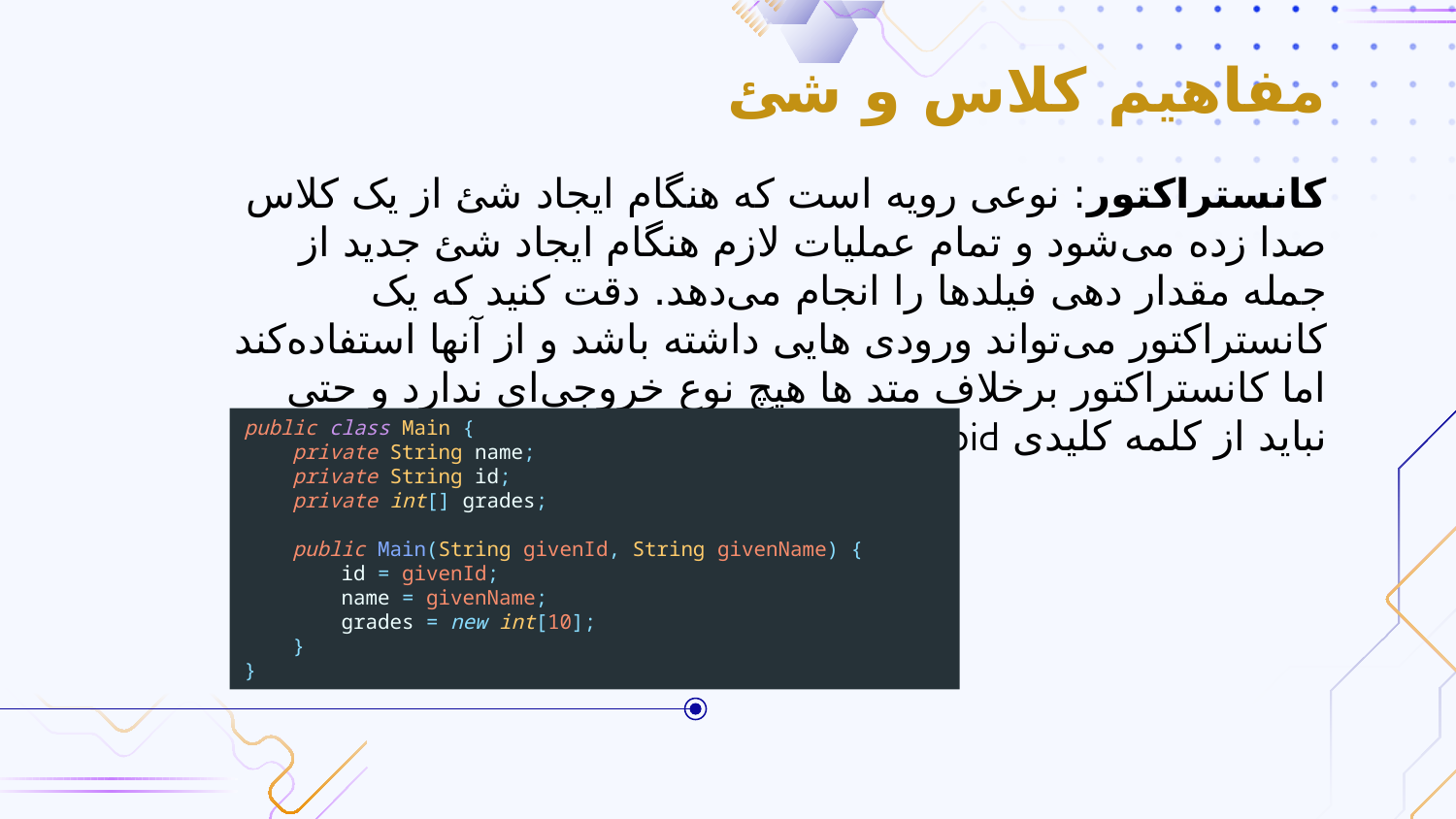

# مفاهیم کلاس و شئ
کانستراکتور: نوعی رویه است که هنگام ایجاد شئ از یک کلاس صدا زده می‌شود و تمام عملیات لازم هنگام ایجاد شئ جدید از جمله مقدار دهی فیلدها را انجام می‌دهد. دقت کنید که یک کانستراکتور می‌تواند ورودی هایی داشته باشد و از آنها استفاده‌کند اما کانستراکتور برخلاف متد ها هیچ نوع خروجی‌ای ندارد و حتی نباید از کلمه کلیدی void نیز برای آن استفاده کرد.
public class Main {
    private String name;
    private String id;
    private int[] grades;
    public Main(String givenId, String givenName) {
        id = givenId;
        name = givenName;
        grades = new int[10];
    }
}